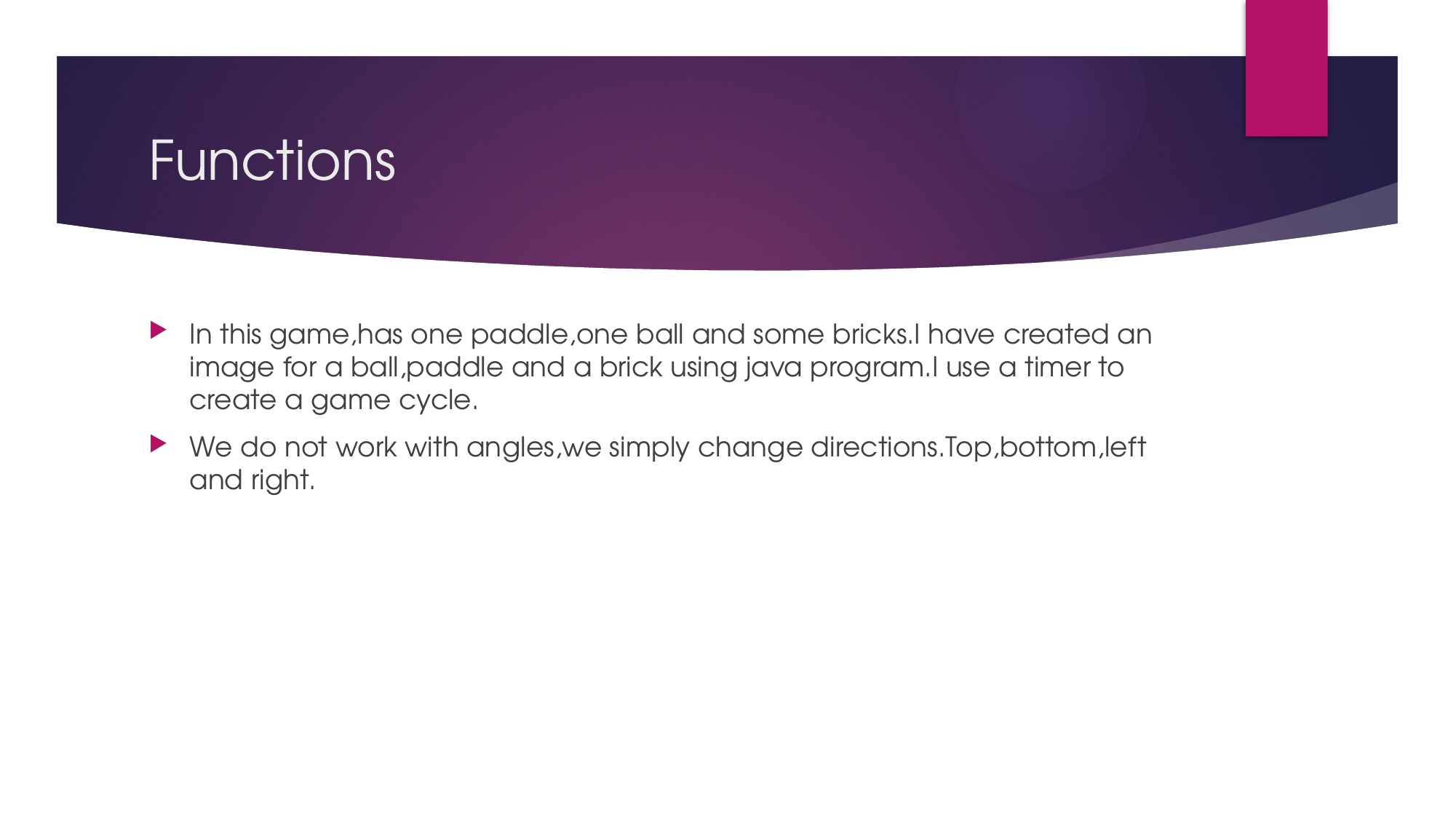

# Functions
In this game,has one paddle,one ball and some bricks.I have created an image for a ball,paddle and a brick using java program.I use a timer to create a game cycle.
We do not work with angles,we simply change directions.Top,bottom,left and right.